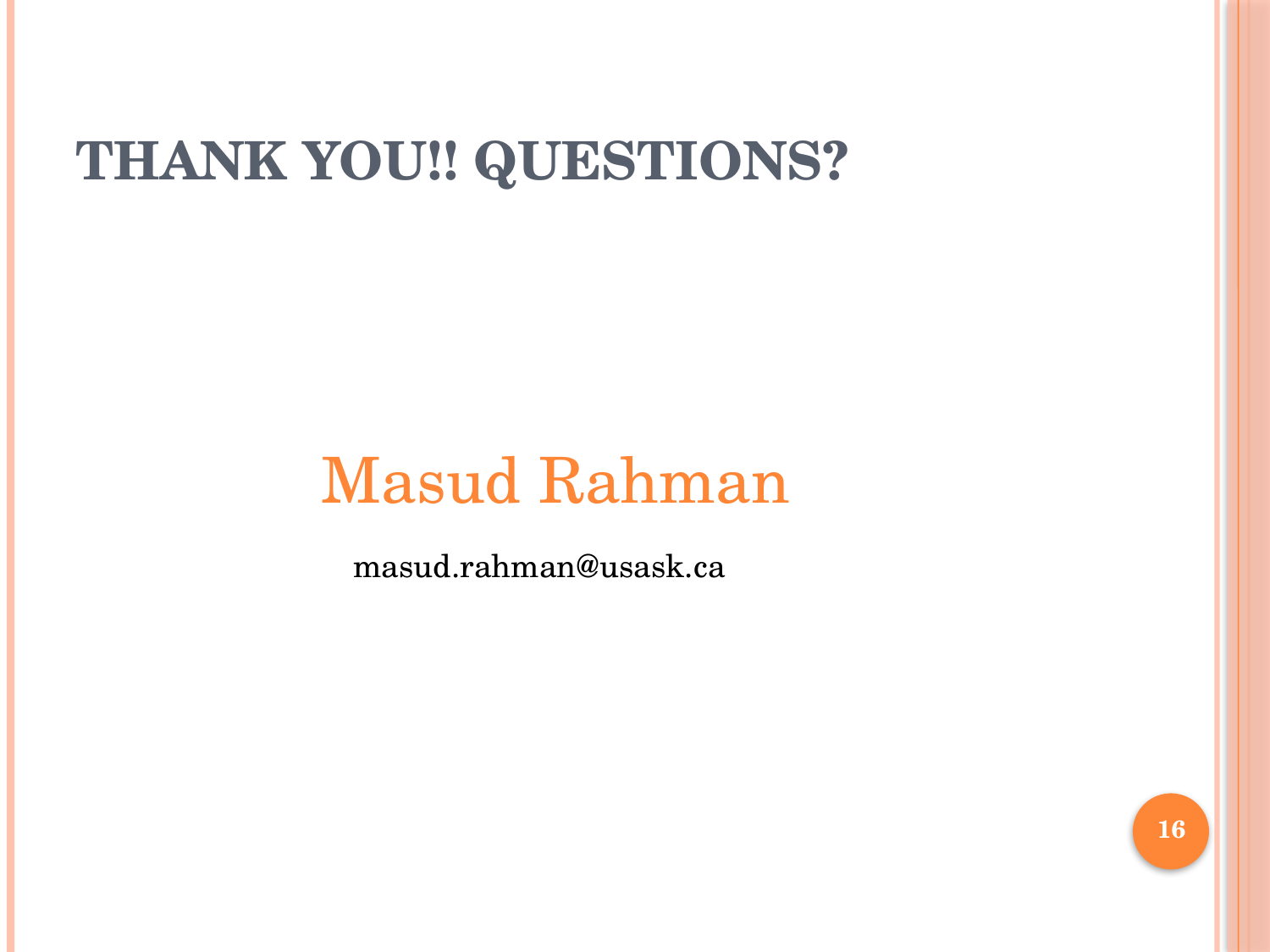

# Thank You!! Questions?
Masud Rahman
masud.rahman@usask.ca
16